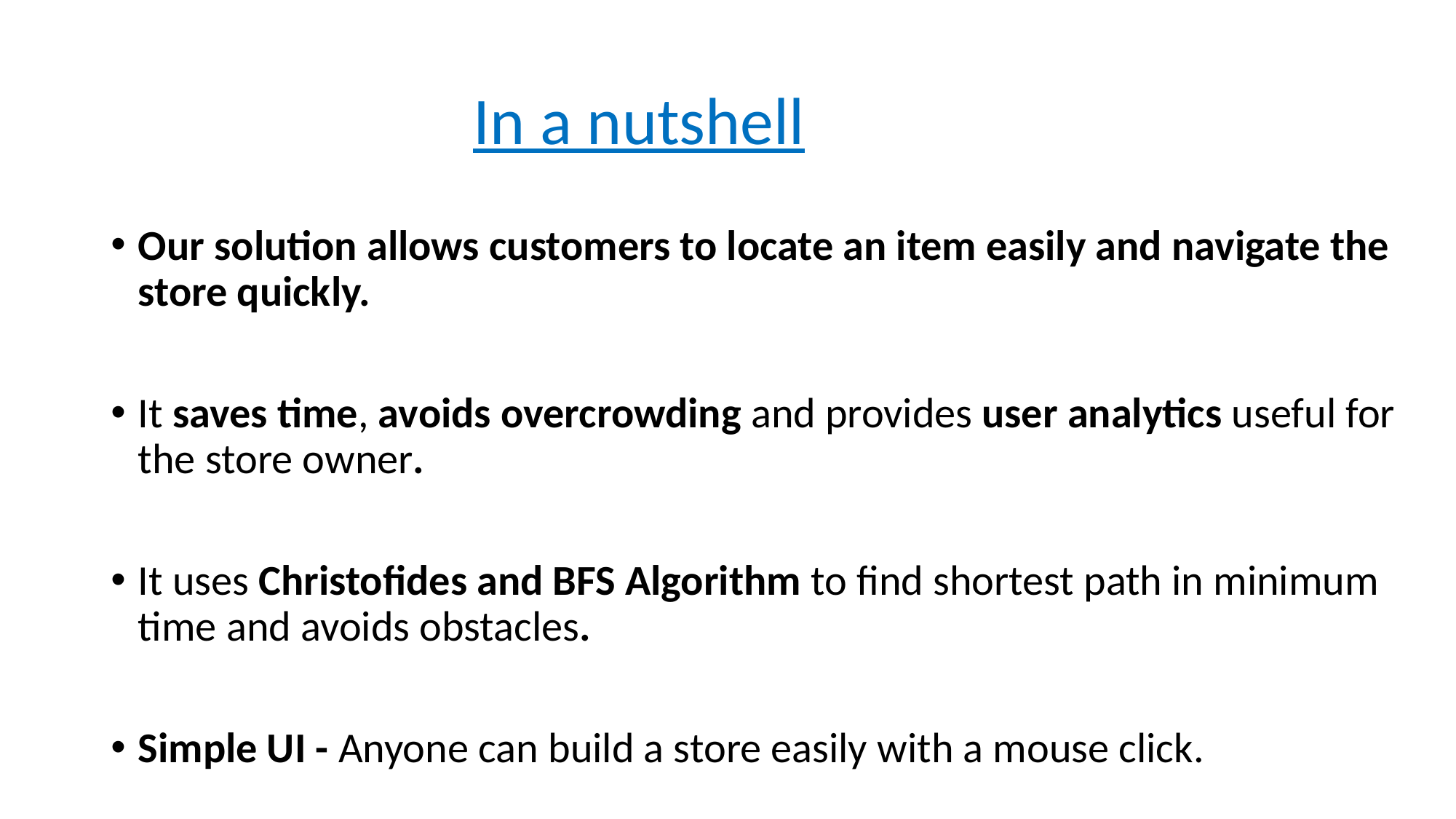

# In a nutshell
Our solution allows customers to locate an item easily and navigate the store quickly.

It saves time, avoids overcrowding and provides user analytics useful for the store owner.

It uses Christofides and BFS Algorithm to find shortest path in minimum time and avoids obstacles.

Simple UI - Anyone can build a store easily with a mouse click.